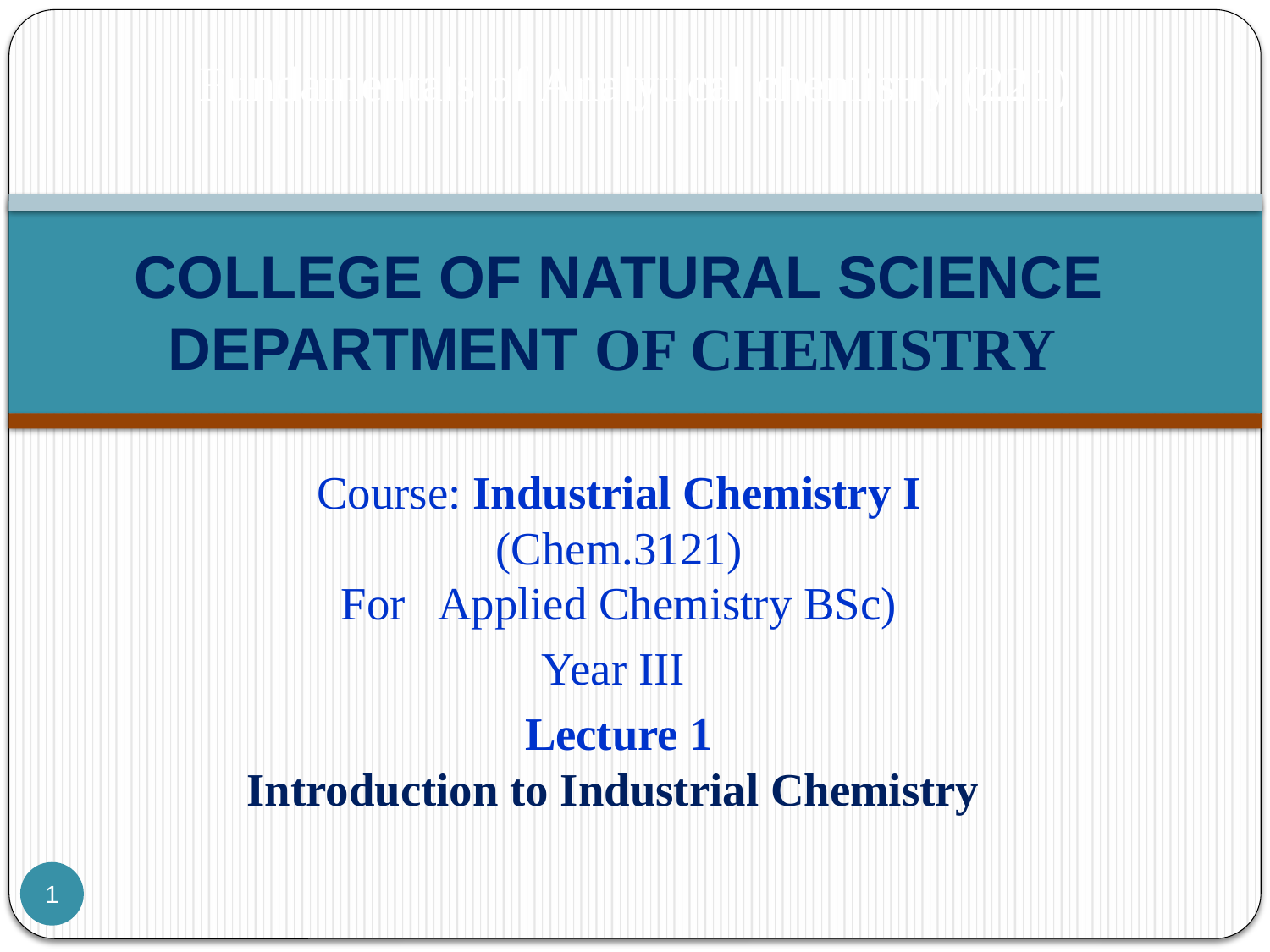

# Fundamentals of Analytical chemistry (221)

COLLEGE OF NATURAL SCIENCE
DEPARTMENT OF CHEMISTRY
Course: Industrial Chemistry I
(Chem.3121)
For   Applied Chemistry BSc)
Year III
Lecture 1
Introduction to Industrial Chemistry
1